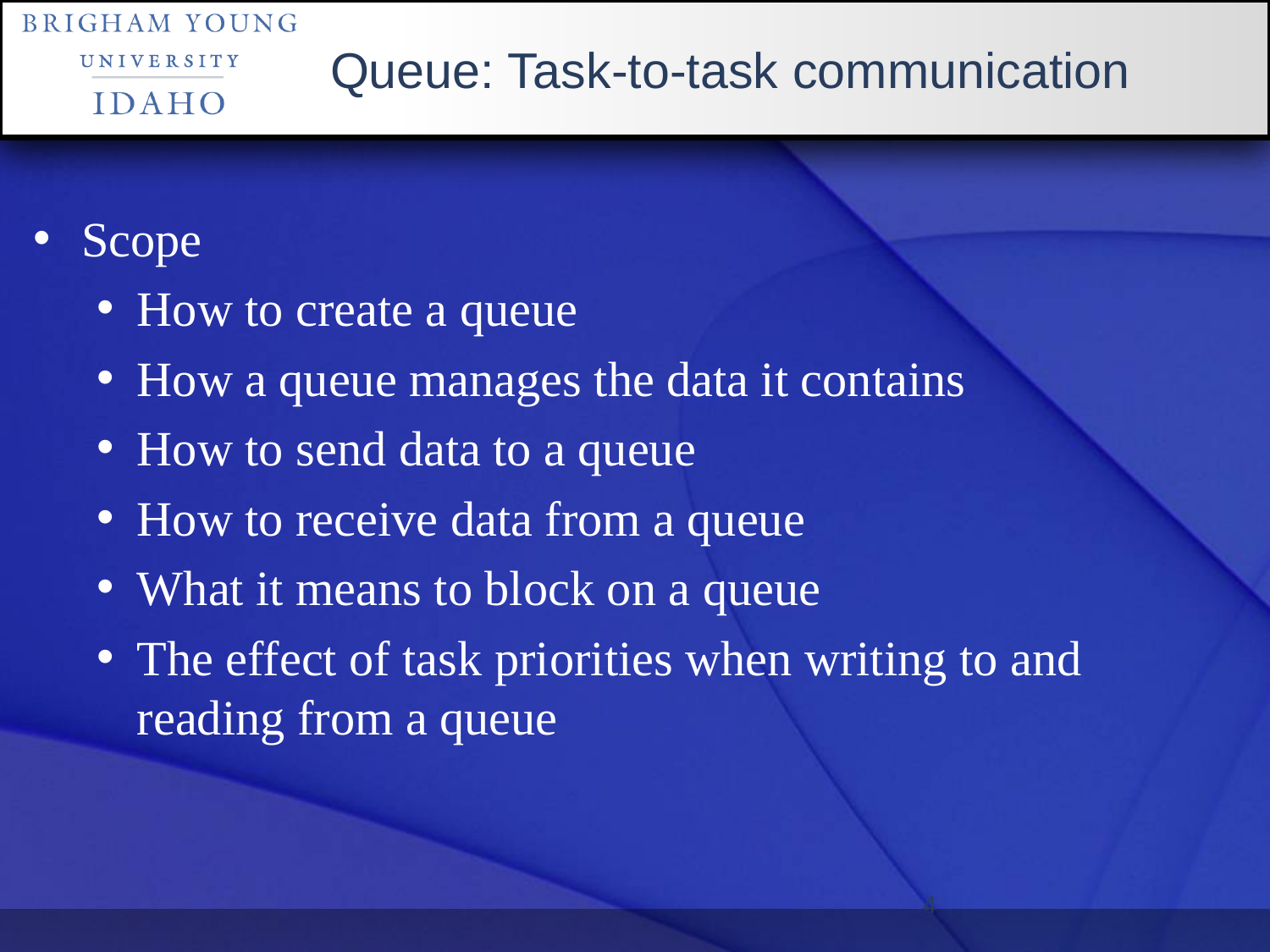

# Queue: Task-to-task communication
Scope
How to create a queue
How a queue manages the data it contains
How to send data to a queue
How to receive data from a queue
What it means to block on a queue
The effect of task priorities when writing to and reading from a queue

4